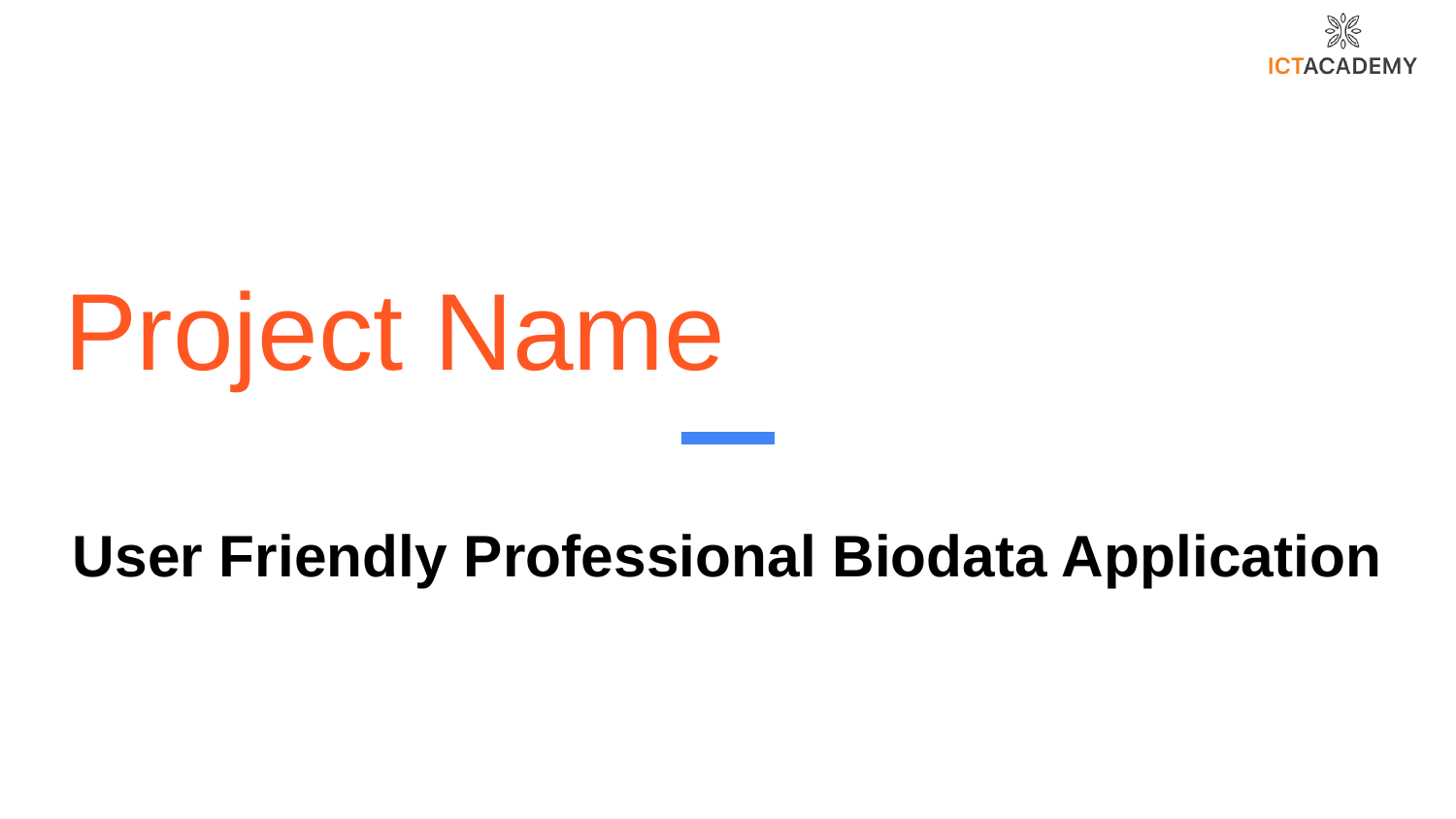

# Project Name
User Friendly Professional Biodata Application